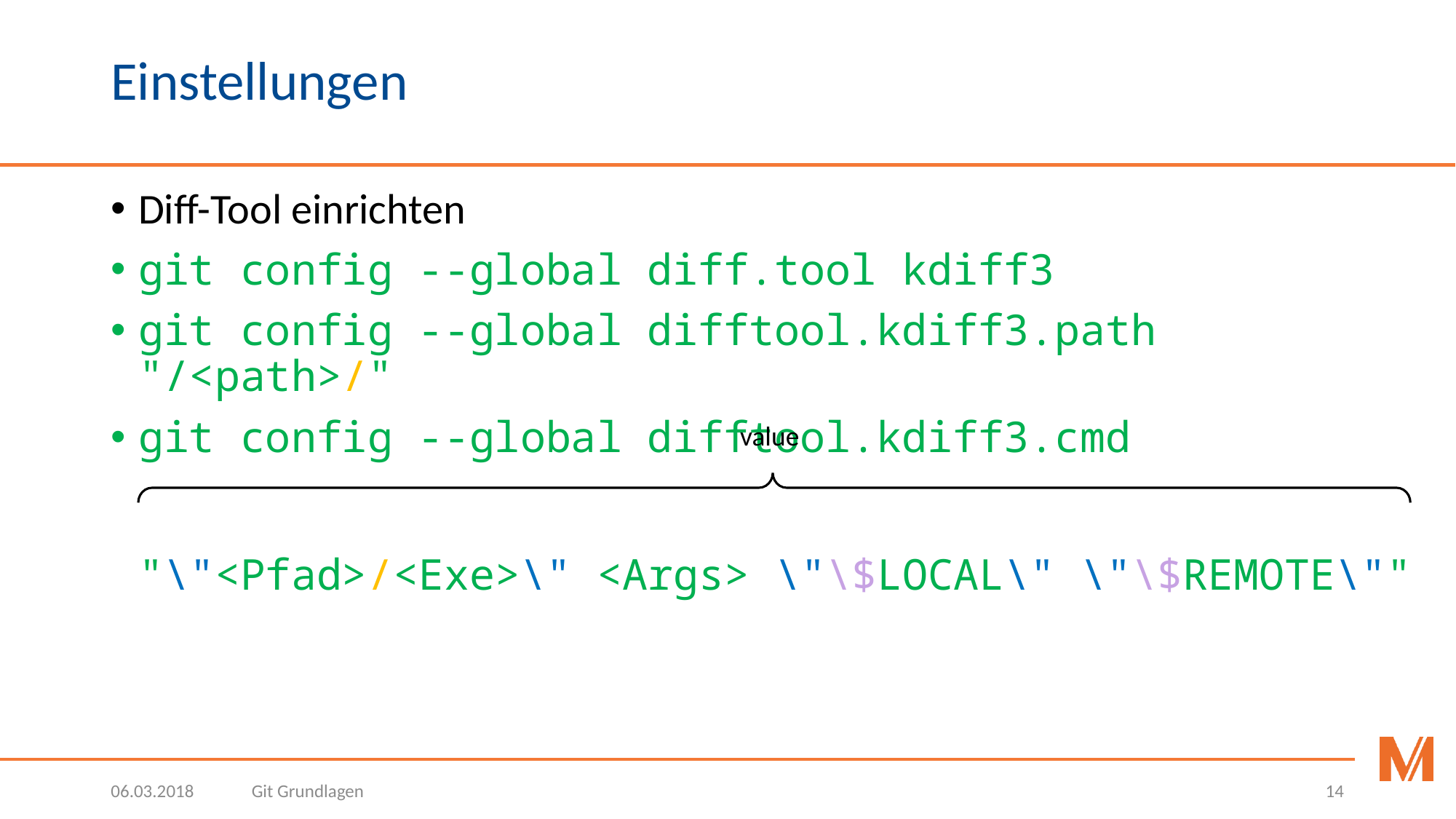

# Einstellungen
Diff-Tool einrichten
git config --global diff.tool kdiff3
git config --global difftool.kdiff3.path "/<path>/"
git config --global difftool.kdiff3.cmd
"\"<Pfad>/<Exe>\" <Args> \"\$LOCAL\" \"\$REMOTE\""
value
06.03.2018
Git Grundlagen
14